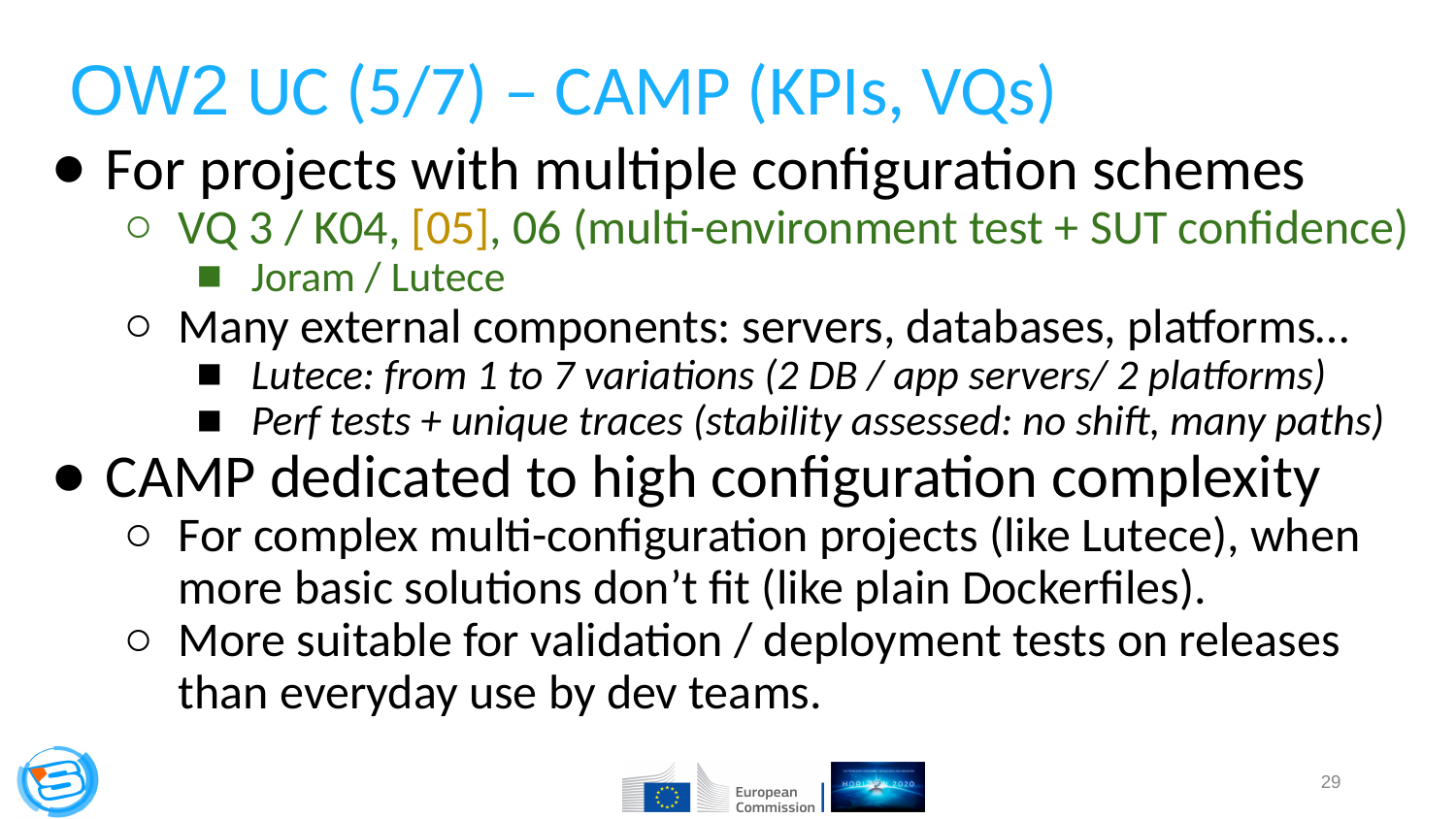

OW2 UC (5/7) – CAMP (KPIs, VQs)
For projects with multiple configuration schemes
VQ 3 / K04, [05], 06 (multi-environment test + SUT confidence)
Joram / Lutece
Many external components: servers, databases, platforms…
Lutece: from 1 to 7 variations (2 DB / app servers/ 2 platforms)
Perf tests + unique traces (stability assessed: no shift, many paths)
CAMP dedicated to high configuration complexity
For complex multi-configuration projects (like Lutece), when more basic solutions don’t fit (like plain Dockerfiles).
More suitable for validation / deployment tests on releases than everyday use by dev teams.
29